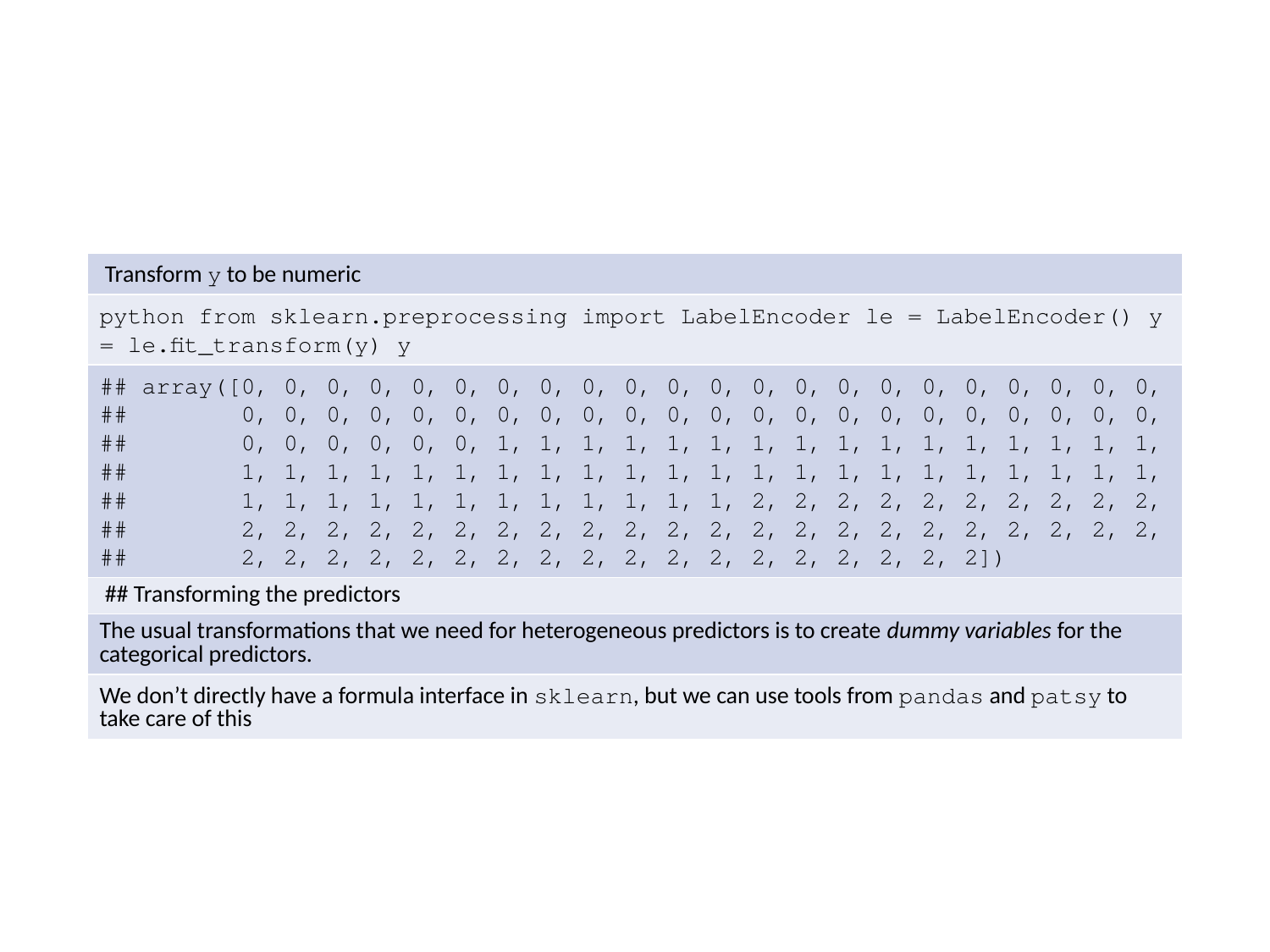

| Transform y to be numeric |
| --- |
| python from sklearn.preprocessing import LabelEncoder le = LabelEncoder() y = le.fit\_transform(y) y |
| ## array([0, 0, 0, 0, 0, 0, 0, 0, 0, 0, 0, 0, 0, 0, 0, 0, 0, 0, 0, 0, 0, 0, ## 0, 0, 0, 0, 0, 0, 0, 0, 0, 0, 0, 0, 0, 0, 0, 0, 0, 0, 0, 0, 0, 0, ## 0, 0, 0, 0, 0, 0, 1, 1, 1, 1, 1, 1, 1, 1, 1, 1, 1, 1, 1, 1, 1, 1, ## 1, 1, 1, 1, 1, 1, 1, 1, 1, 1, 1, 1, 1, 1, 1, 1, 1, 1, 1, 1, 1, 1, ## 1, 1, 1, 1, 1, 1, 1, 1, 1, 1, 1, 1, 2, 2, 2, 2, 2, 2, 2, 2, 2, 2, ## 2, 2, 2, 2, 2, 2, 2, 2, 2, 2, 2, 2, 2, 2, 2, 2, 2, 2, 2, 2, 2, 2, ## 2, 2, 2, 2, 2, 2, 2, 2, 2, 2, 2, 2, 2, 2, 2, 2, 2, 2]) |
| ## Transforming the predictors |
| The usual transformations that we need for heterogeneous predictors is to create dummy variables for the categorical predictors. |
| We don’t directly have a formula interface in sklearn, but we can use tools from pandas and patsy to take care of this |